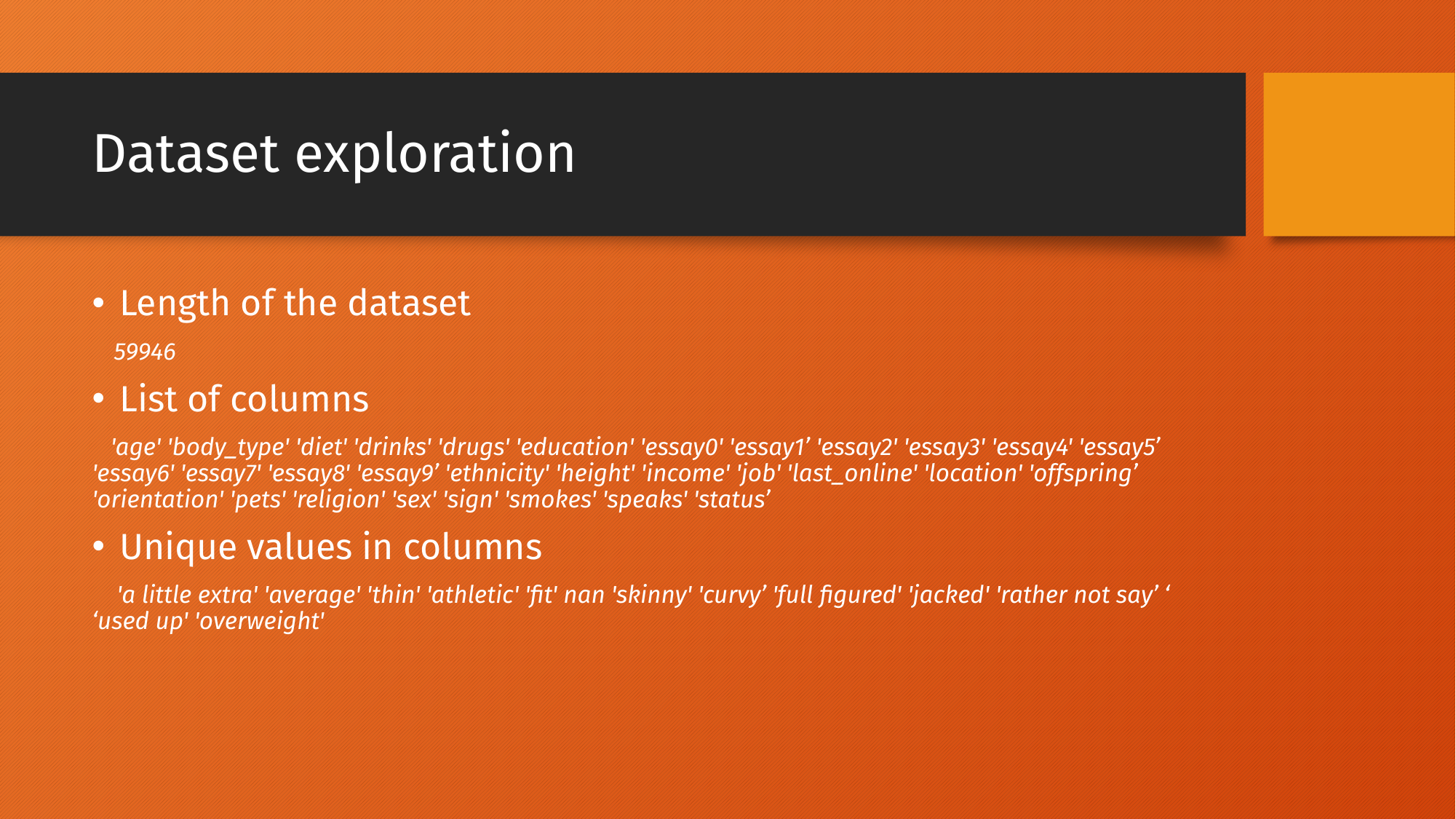

# Dataset exploration
Length of the dataset
    59946
List of columns
   'age' 'body_type' 'diet' 'drinks' 'drugs' 'education' 'essay0' 'essay1’ 'essay2' 'essay3' 'essay4' 'essay5’     'essay6' 'essay7' 'essay8' 'essay9’ 'ethnicity' 'height' 'income' 'job' 'last_online' 'location' 'offspring’ 'orientation' 'pets' 'religion' 'sex' 'sign' 'smokes' 'speaks' 'status’
Unique values in columns
    'a little extra' 'average' 'thin' 'athletic' 'fit' nan 'skinny' 'curvy’ 'full figured' 'jacked' 'rather not say’ ‘   ‘used up' 'overweight'